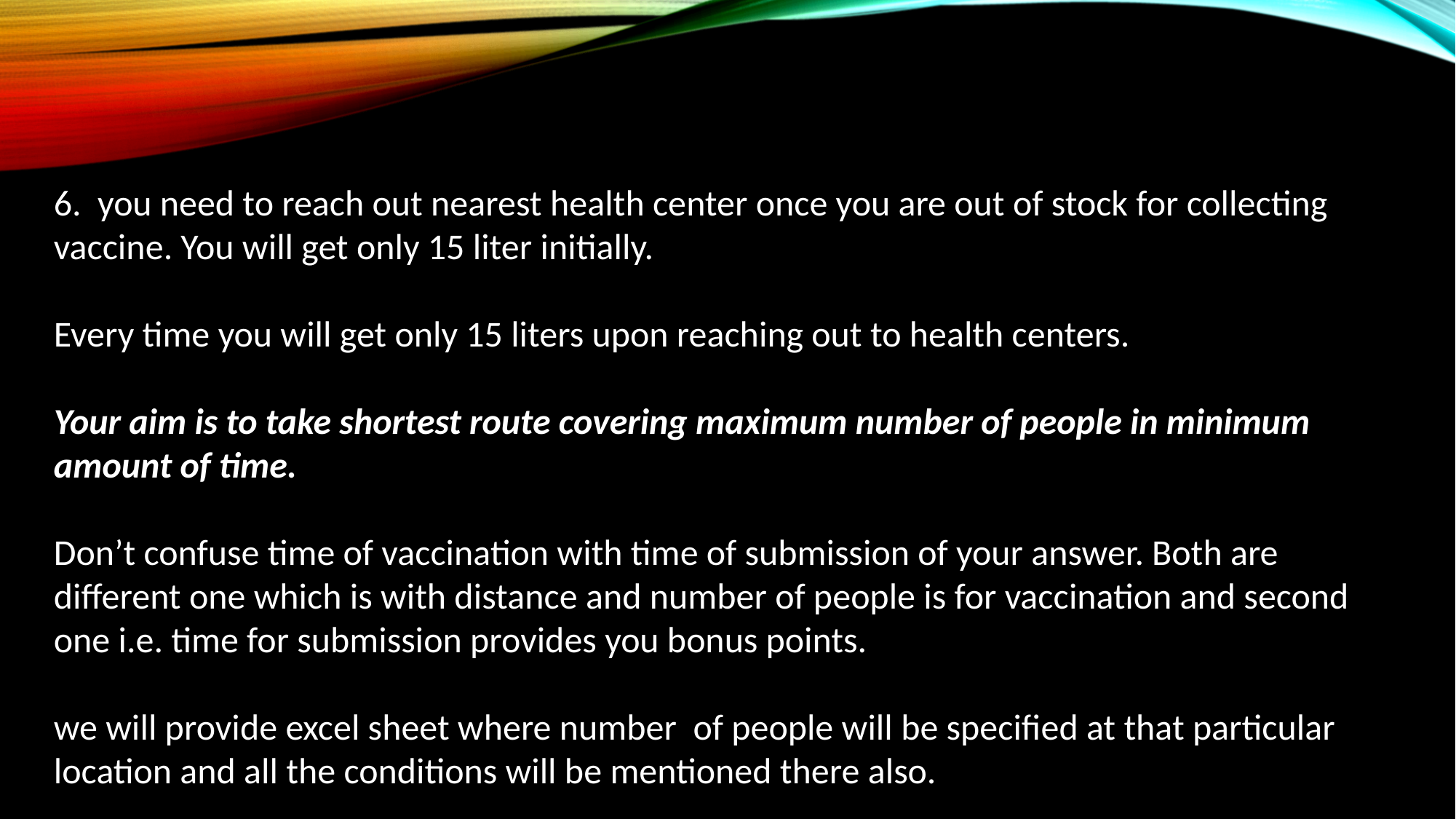

6.  you need to reach out nearest health center once you are out of stock for collecting vaccine. You will get only 15 liter initially.

Every time you will get only 15 liters upon reaching out to health centers.

Your aim is to take shortest route covering maximum number of people in minimum amount of time.

Don’t confuse time of vaccination with time of submission of your answer. Both are different one which is with distance and number of people is for vaccination and second one i.e. time for submission provides you bonus points.

we will provide excel sheet where number  of people will be specified at that particular location and all the conditions will be mentioned there also.